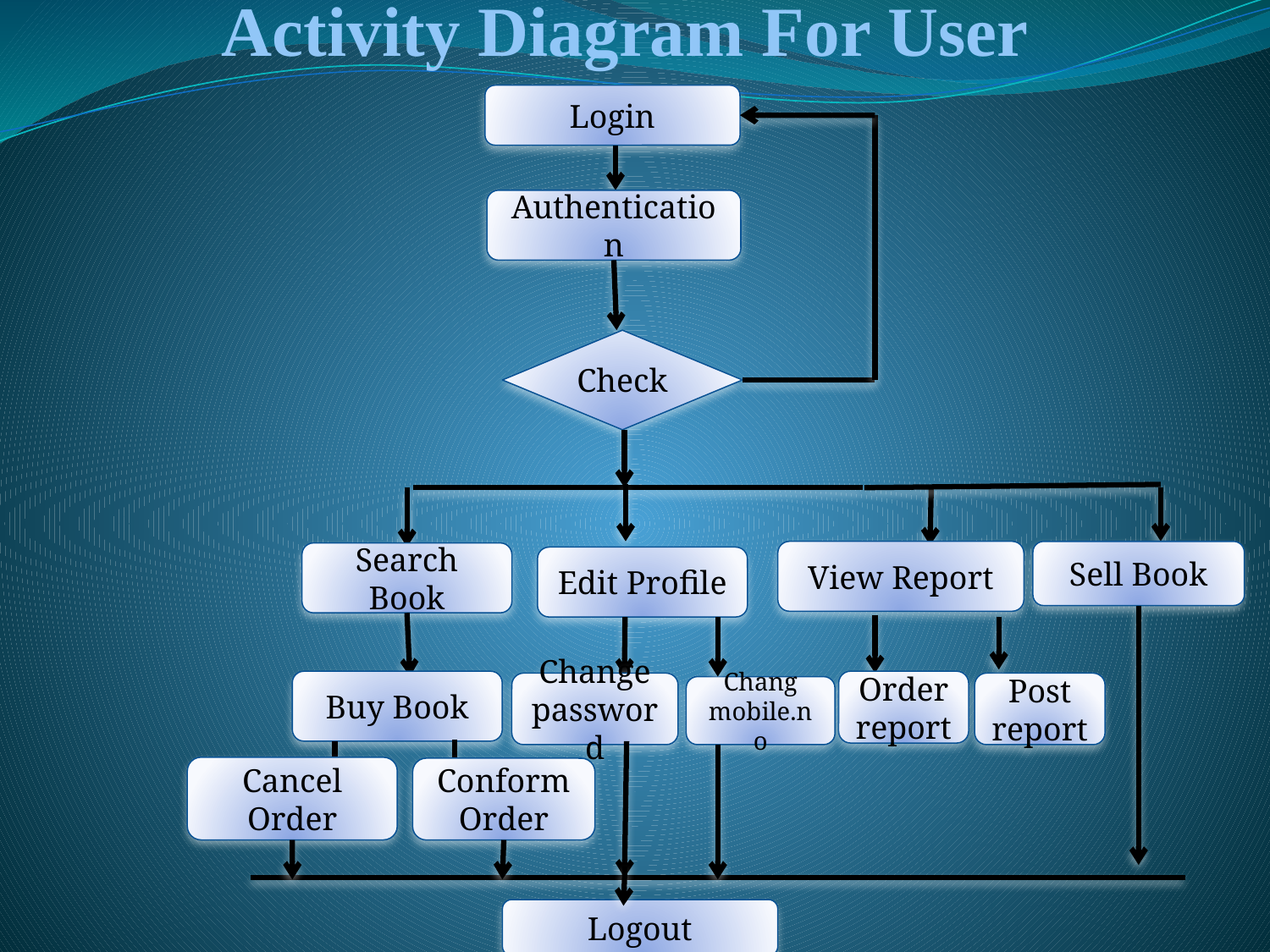

Activity Diagram For User
Login
Authentication
Check
View Report
Sell Book
Search Book
Edit Profile
Buy Book
Order report
Change password
Post report
Chang mobile.no
Cancel Order
Conform Order
Logout